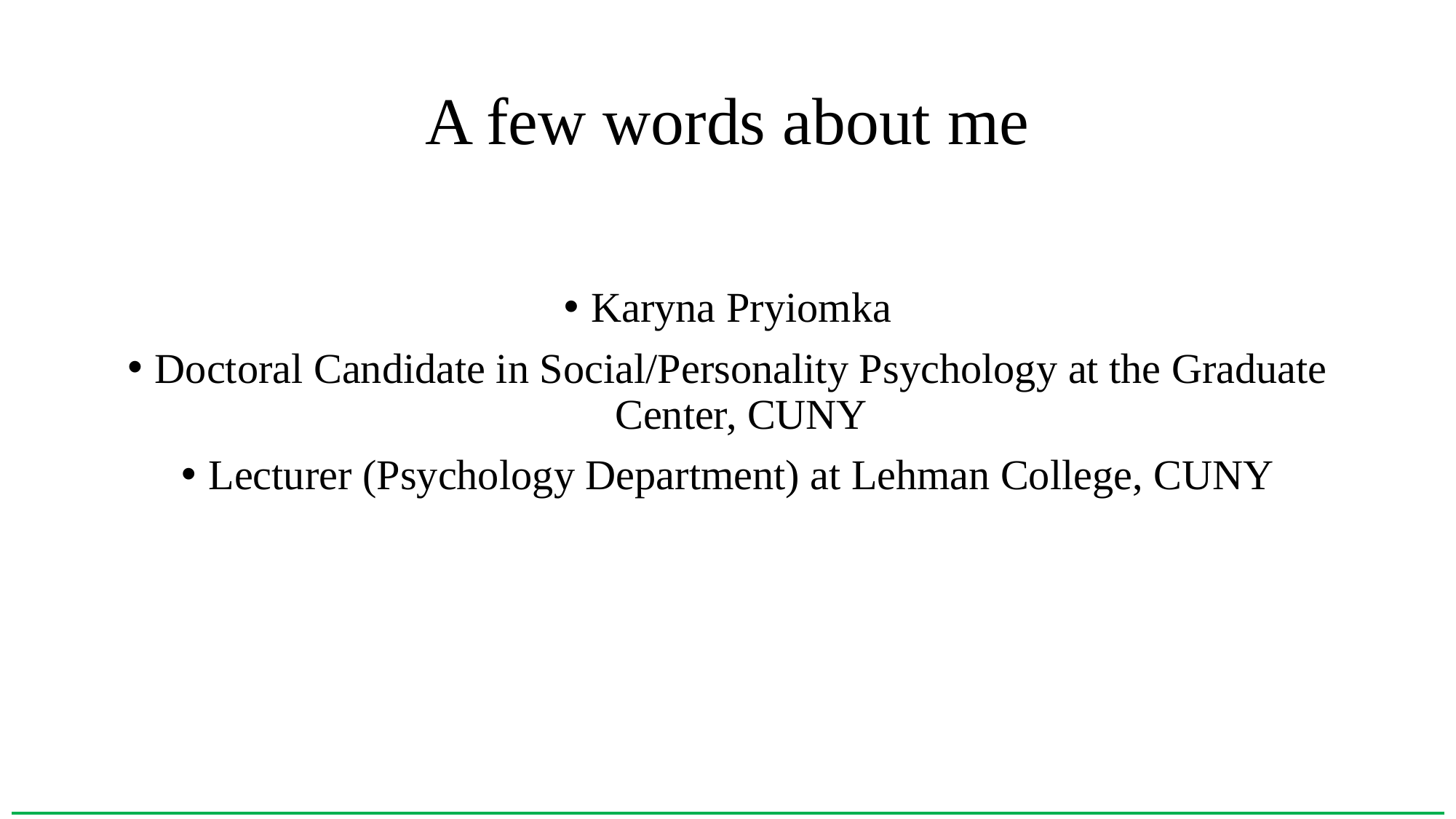

# A few words about me
Karyna Pryiomka
Doctoral Candidate in Social/Personality Psychology at the Graduate Center, CUNY
Lecturer (Psychology Department) at Lehman College, CUNY